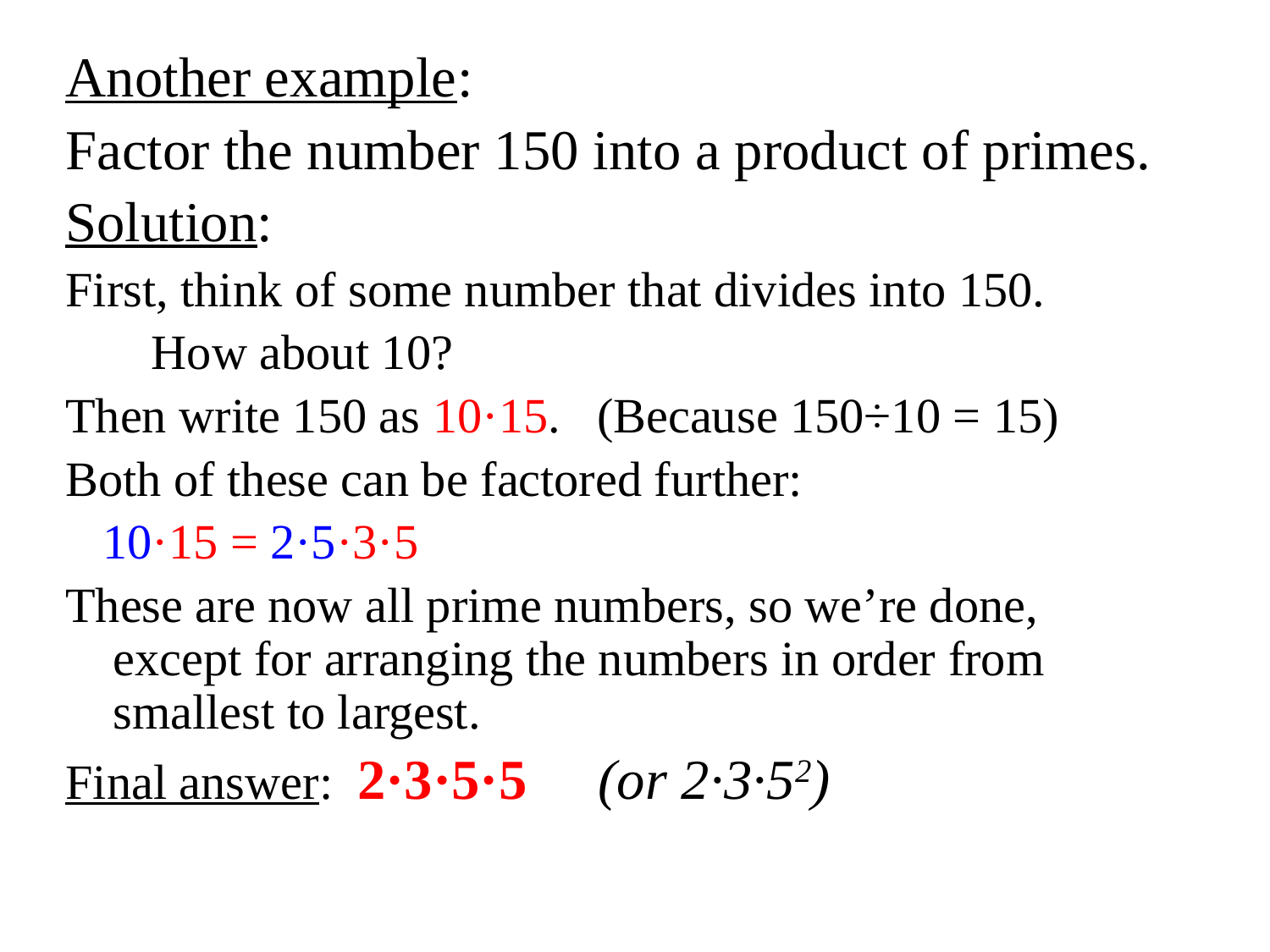

Another example:
Factor the number 150 into a product of primes.
Solution:
First, think of some number that divides into 150.
       How about 10?
Then write 150 as 10·15.   (Because 150÷10 = 15)
Both of these can be factored further:
   10·15 = 2·5·3·5
These are now all prime numbers, so we’re done, except for arranging the numbers in order from smallest to largest.
Final answer:  2·3·5·5     (or 2·3·52)